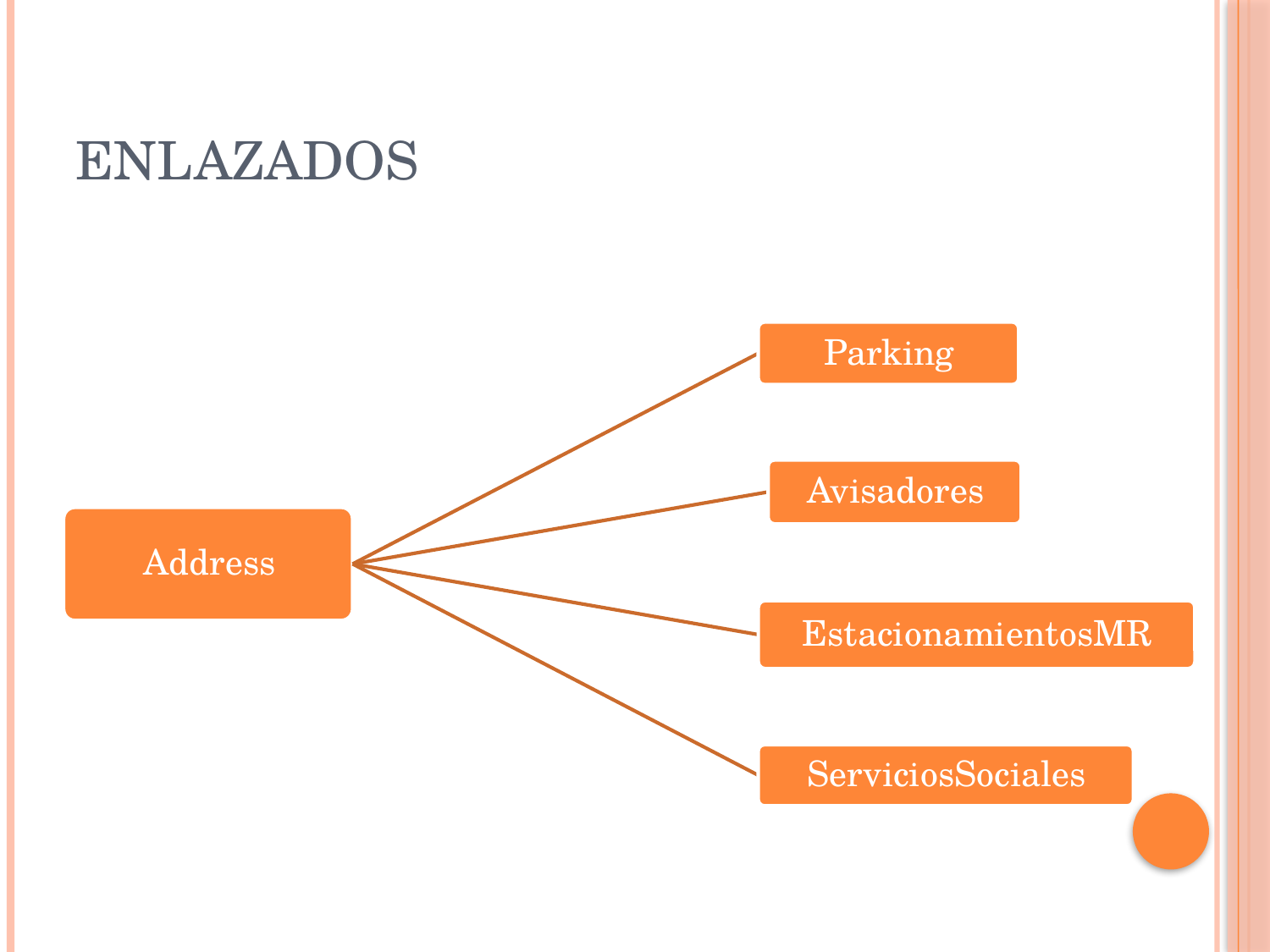

# Enlazados
Address

Parking

Avisadores

EstacionamientosMR

ServiciosSociales